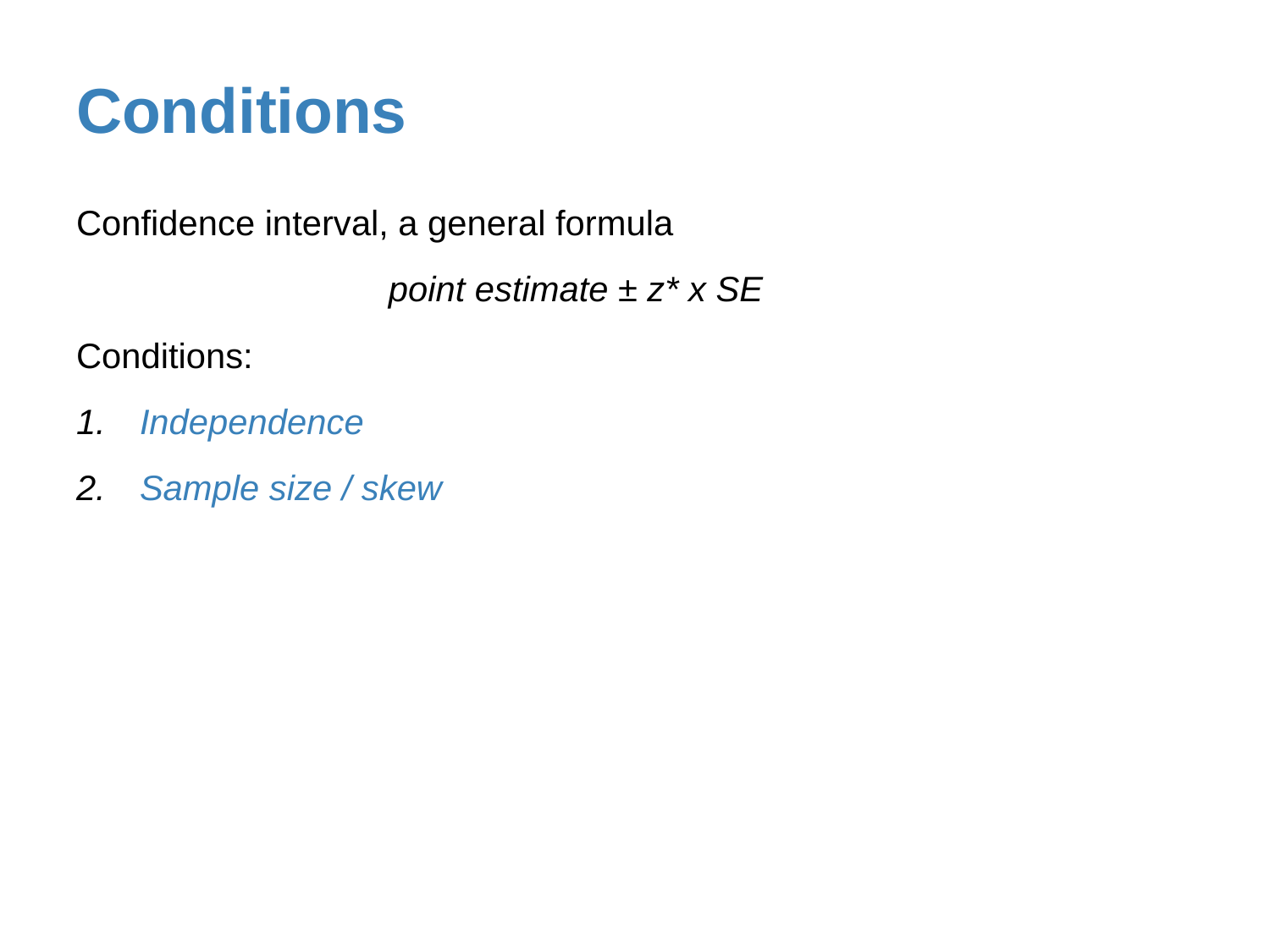

# Conditions
Confidence interval, a general formula
      point estimate ± z* x SE
Conditions:
Independence
Sample size / skew